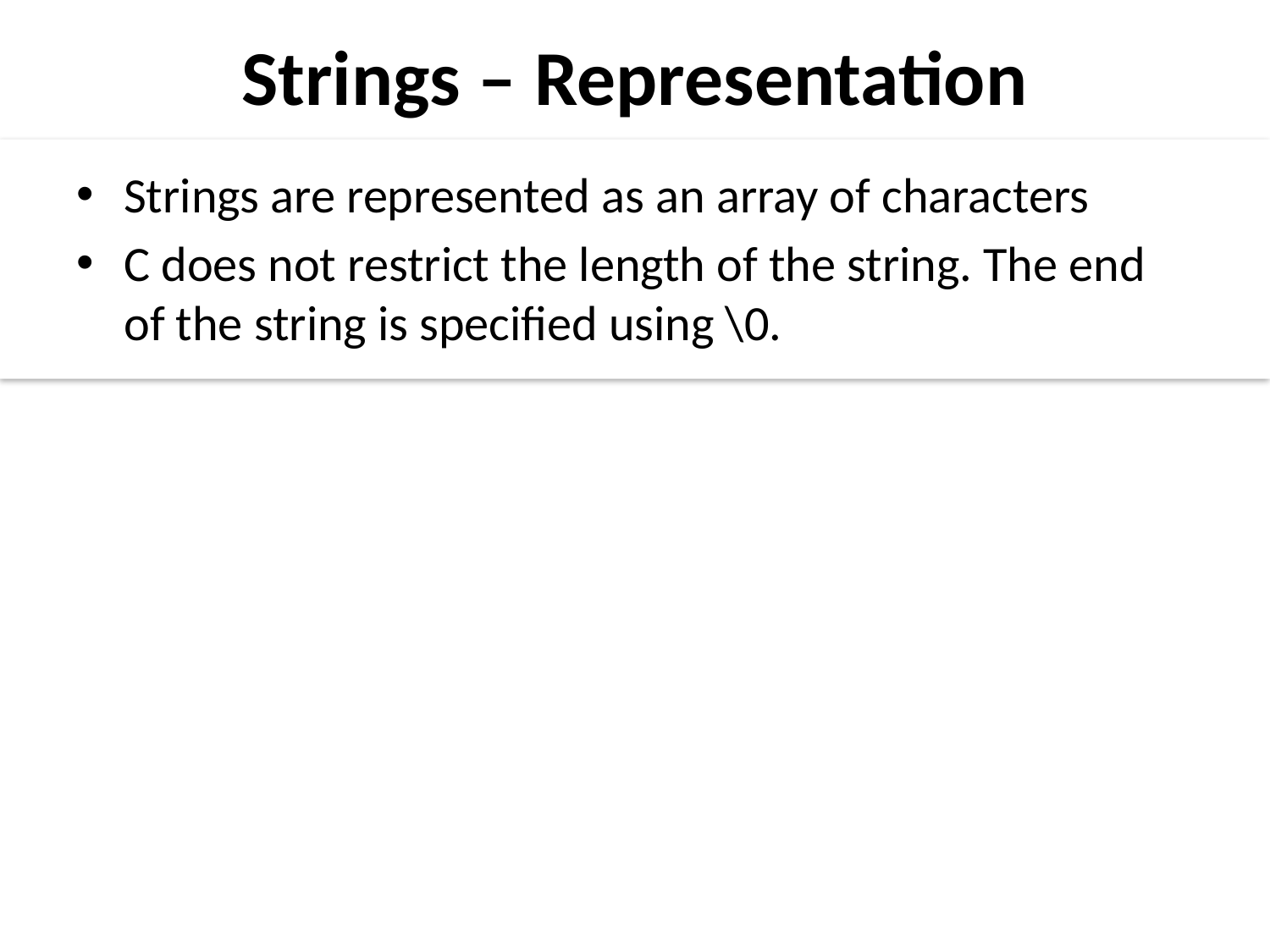

Strings – Representation

Strings are represented as an array of characters
C does not restrict the length of the string. The end of the string is specified using \0.